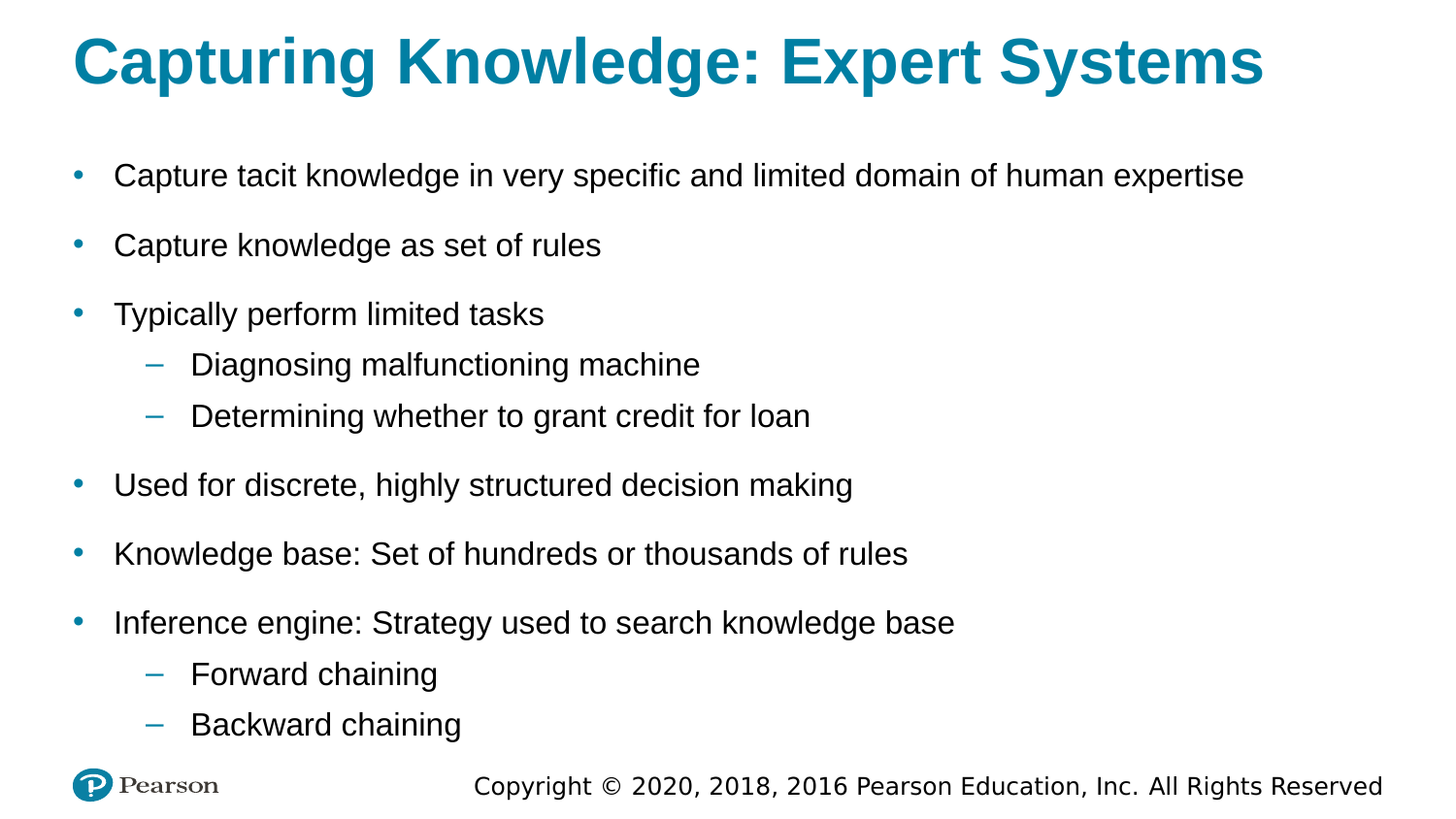

# Capturing Knowledge: Expert Systems
Capture tacit knowledge in very specific and limited domain of human expertise
Capture knowledge as set of rules
Typically perform limited tasks
Diagnosing malfunctioning machine
Determining whether to grant credit for loan
Used for discrete, highly structured decision making
Knowledge base: Set of hundreds or thousands of rules
Inference engine: Strategy used to search knowledge base
Forward chaining
Backward chaining